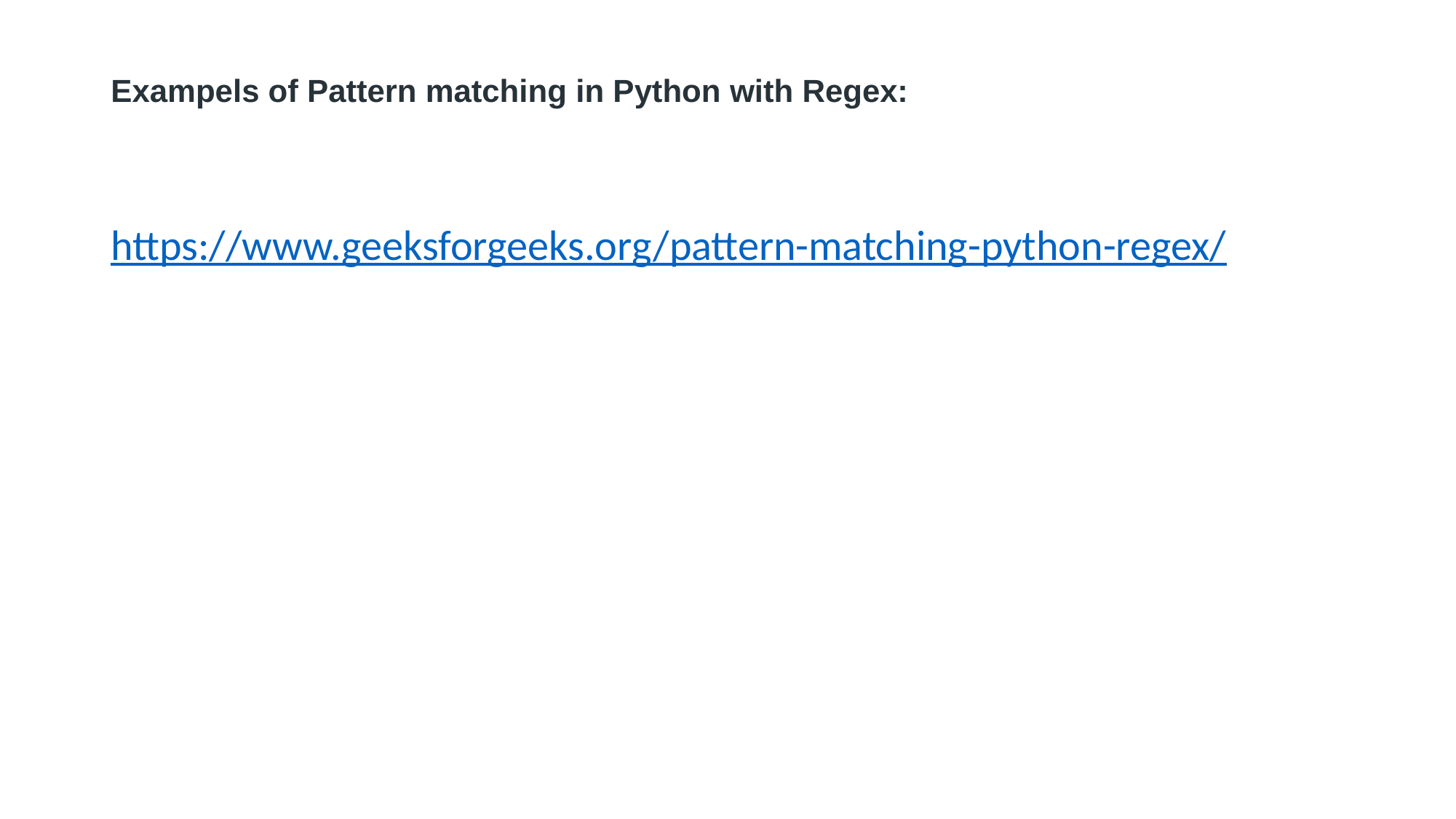

# Exampels of Pattern matching in Python with Regex:

https://www.geeksforgeeks.org/pattern-matching-python-regex/